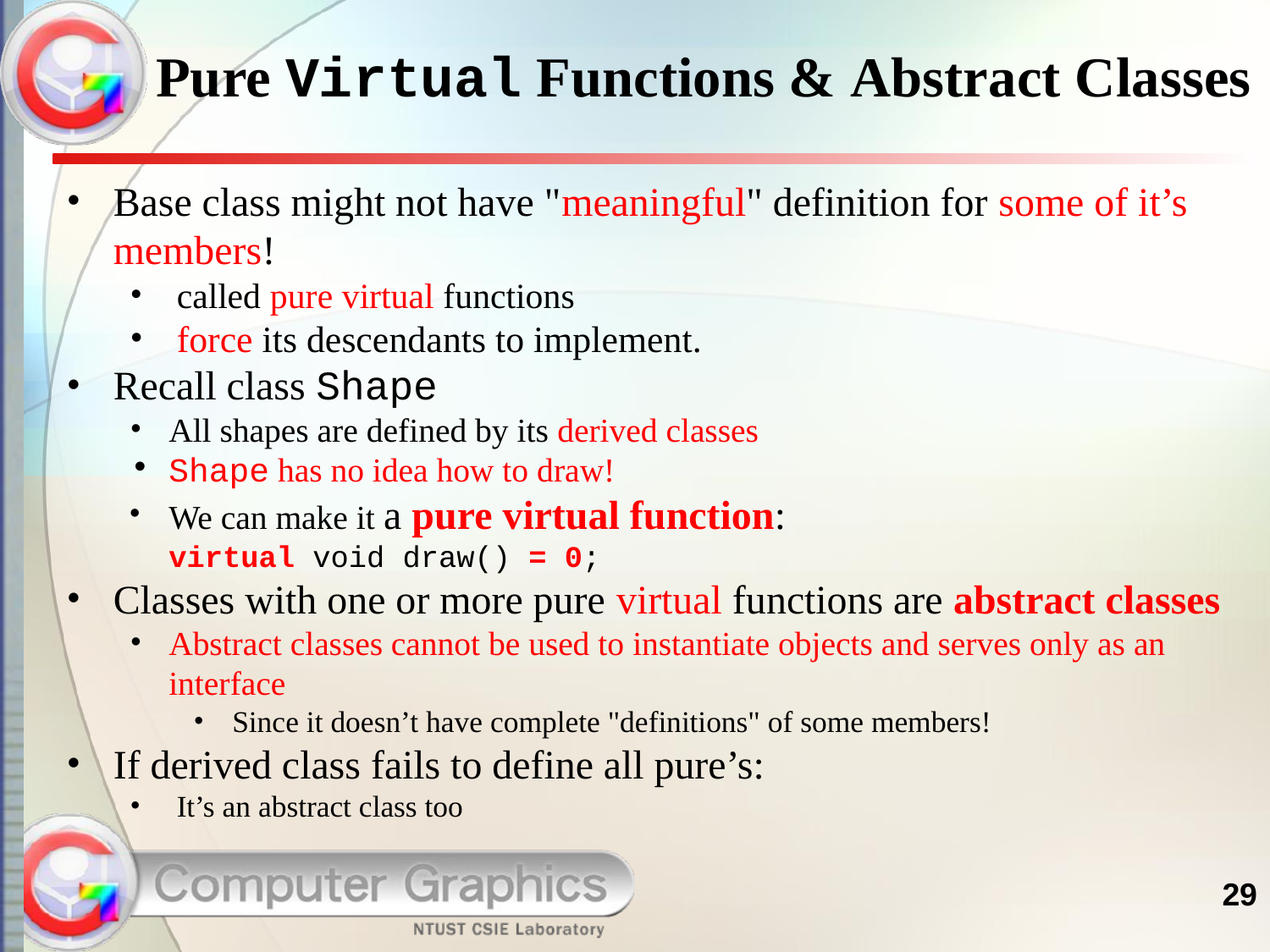

# Pure Virtual Functions & Abstract Classes
Base class might not have "meaningful" definition for some of it’s members!
called pure virtual functions
force its descendants to implement.
Recall class Shape
All shapes are defined by its derived classes
Shape has no idea how to draw!
We can make it a pure virtual function:
virtual void draw() = 0;
Classes with one or more pure virtual functions are abstract classes
Abstract classes cannot be used to instantiate objects and serves only as an interface
Since it doesn’t have complete "definitions" of some members!
If derived class fails to define all pure’s:
It’s an abstract class too
29